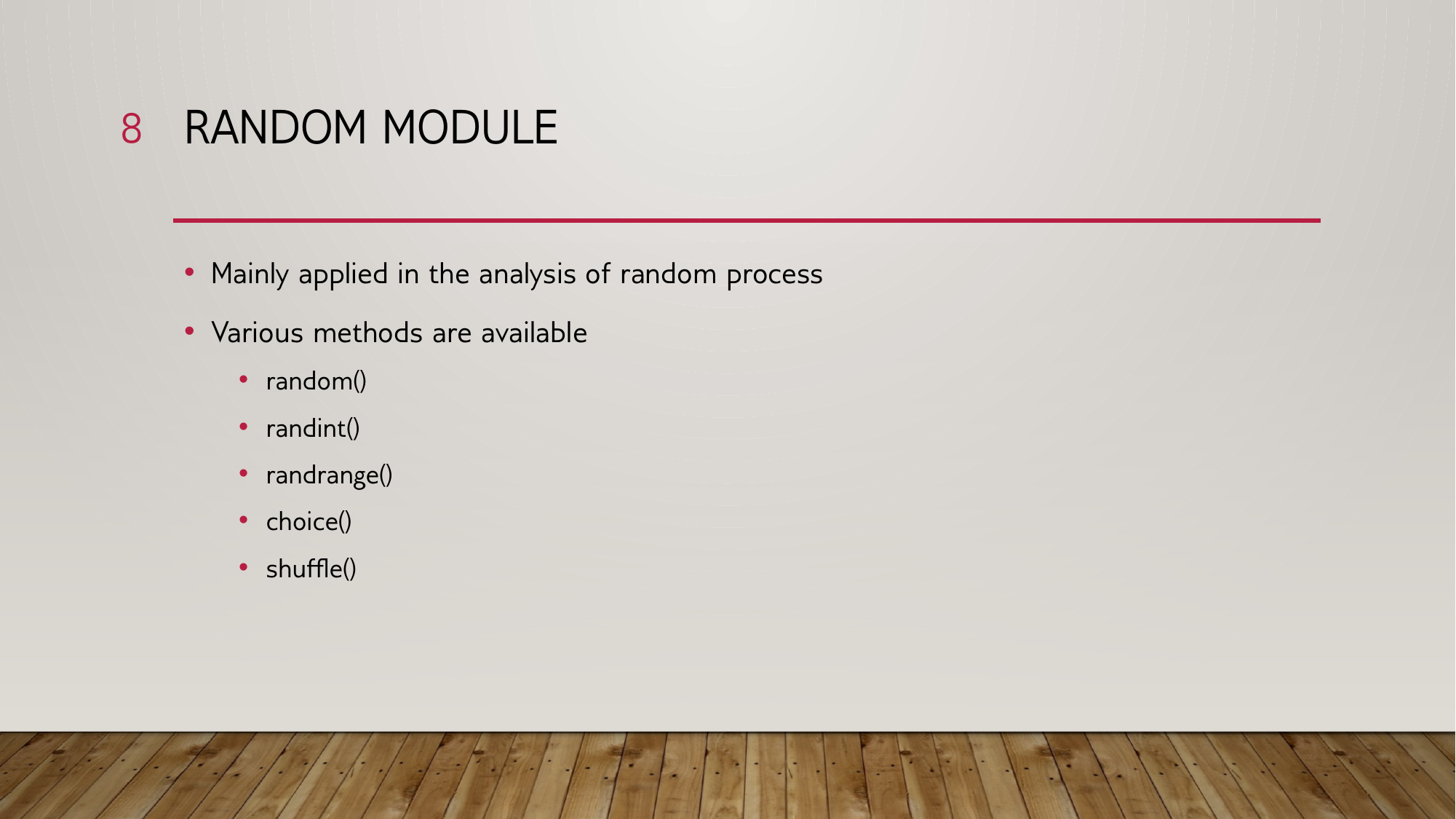

8
# RANDOM MODULE
Mainly applied in the analysis of random process
Various methods are available
random()
randint()
randrange()
choice()
shuffle()